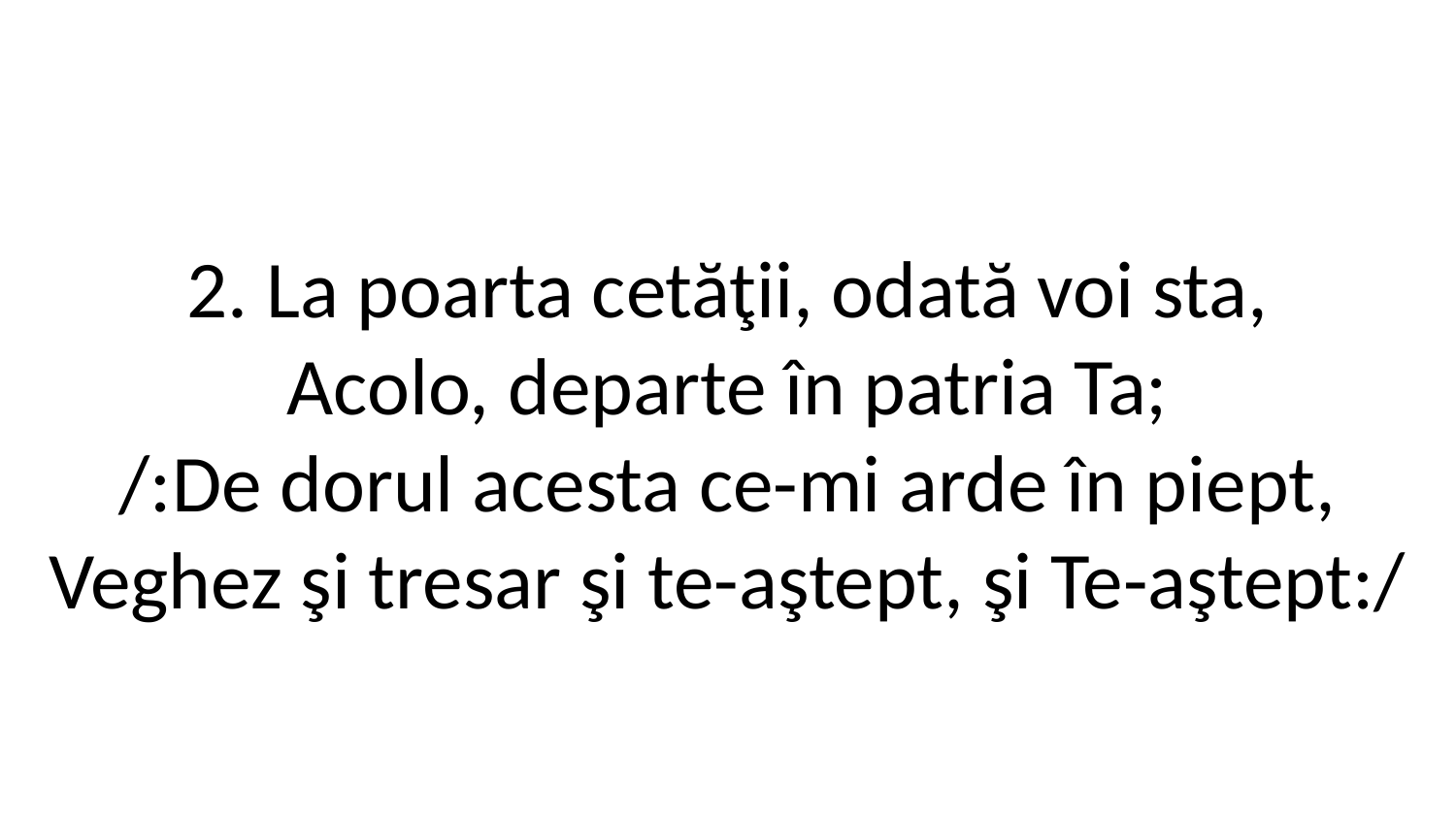

2. La poarta cetăţii, odată voi sta,
Acolo, departe în patria Ta;
/:De dorul acesta ce-mi arde în piept,
Veghez şi tresar şi te-aştept, şi Te-aştept:/